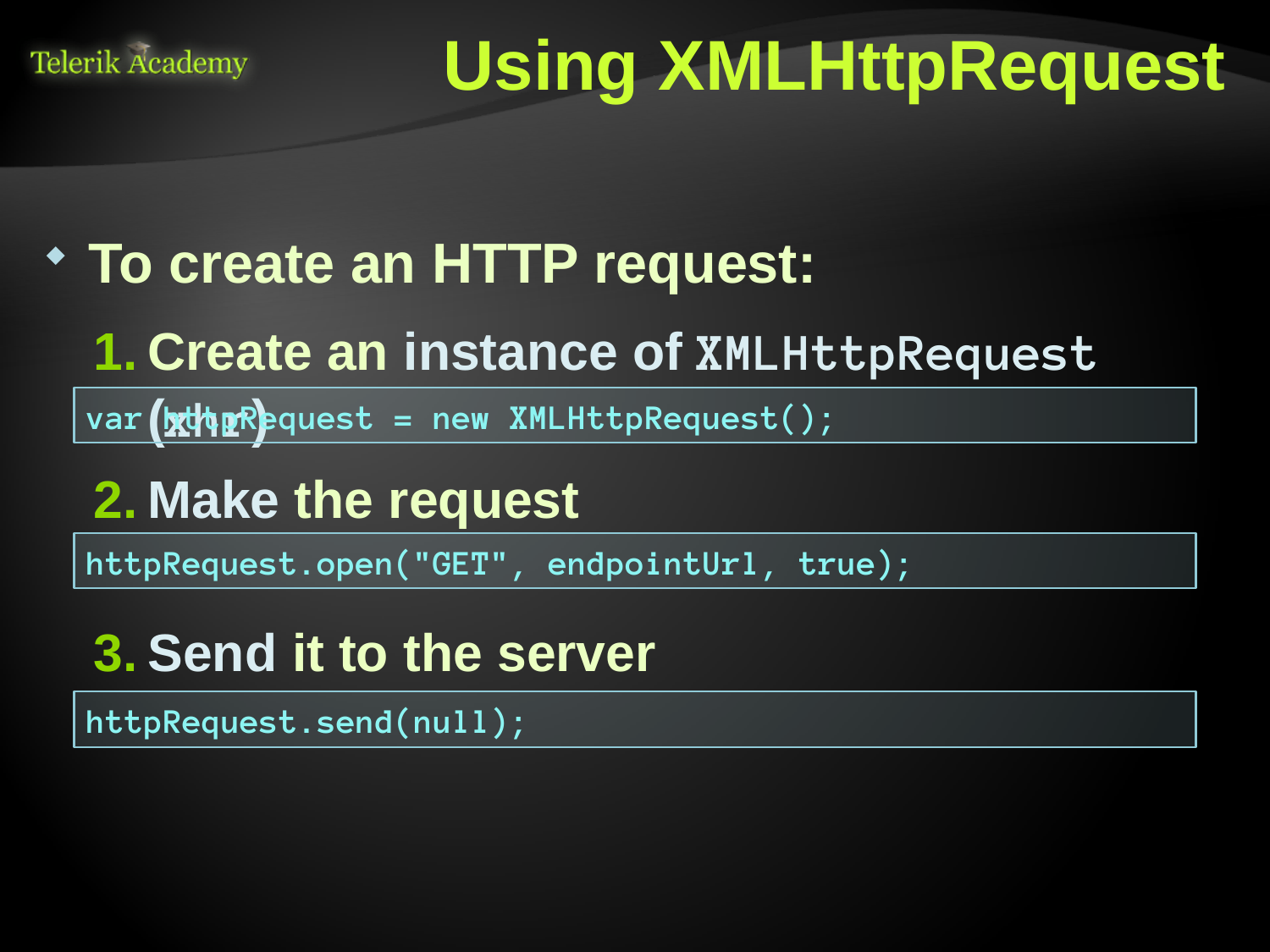

# Using XMLHttpRequest
To create an HTTP request:
Create an instance of XMLHttpRequest (xhr)
var httpRequest = new XMLHttpRequest();
Make the request
httpRequest.open("GET", endpointUrl, true);
Send it to the server
httpRequest.send(null);